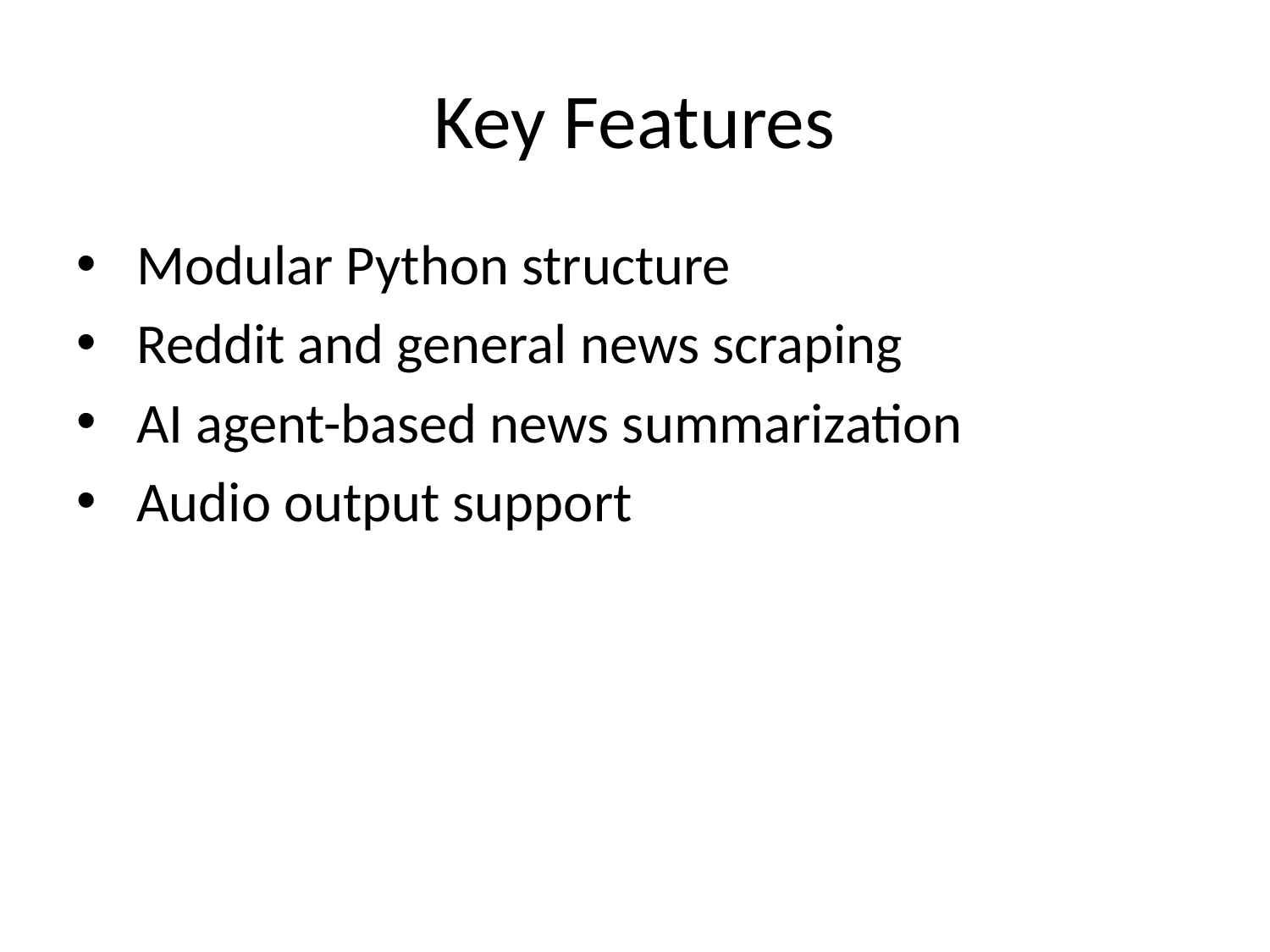

# Key Features
 Modular Python structure
 Reddit and general news scraping
 AI agent-based news summarization
 Audio output support